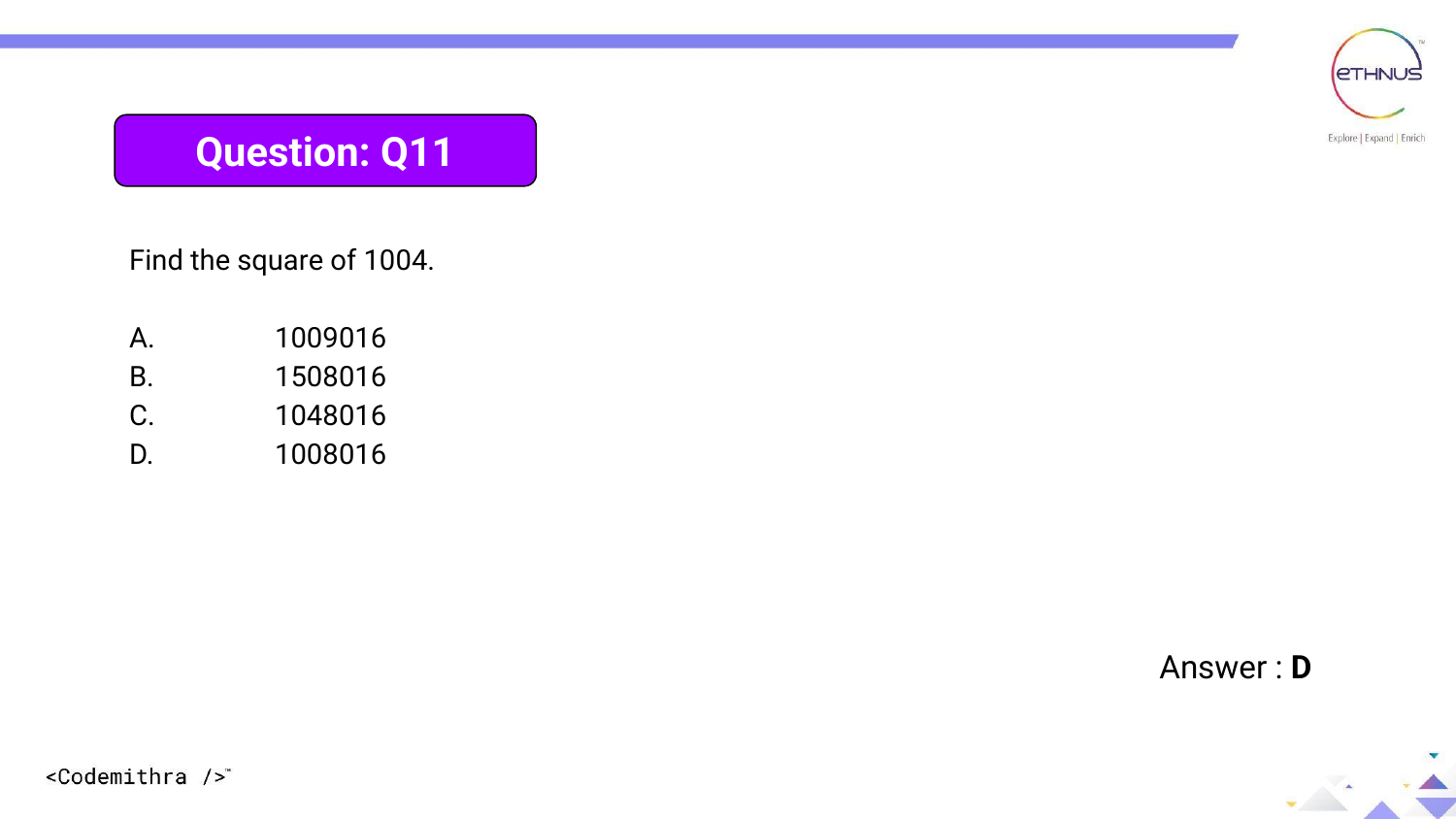

Question: Q11
Find the square of 1004.

A.	1009016
B.	1508016
C.	1048016
D.	1008016
Answer : D